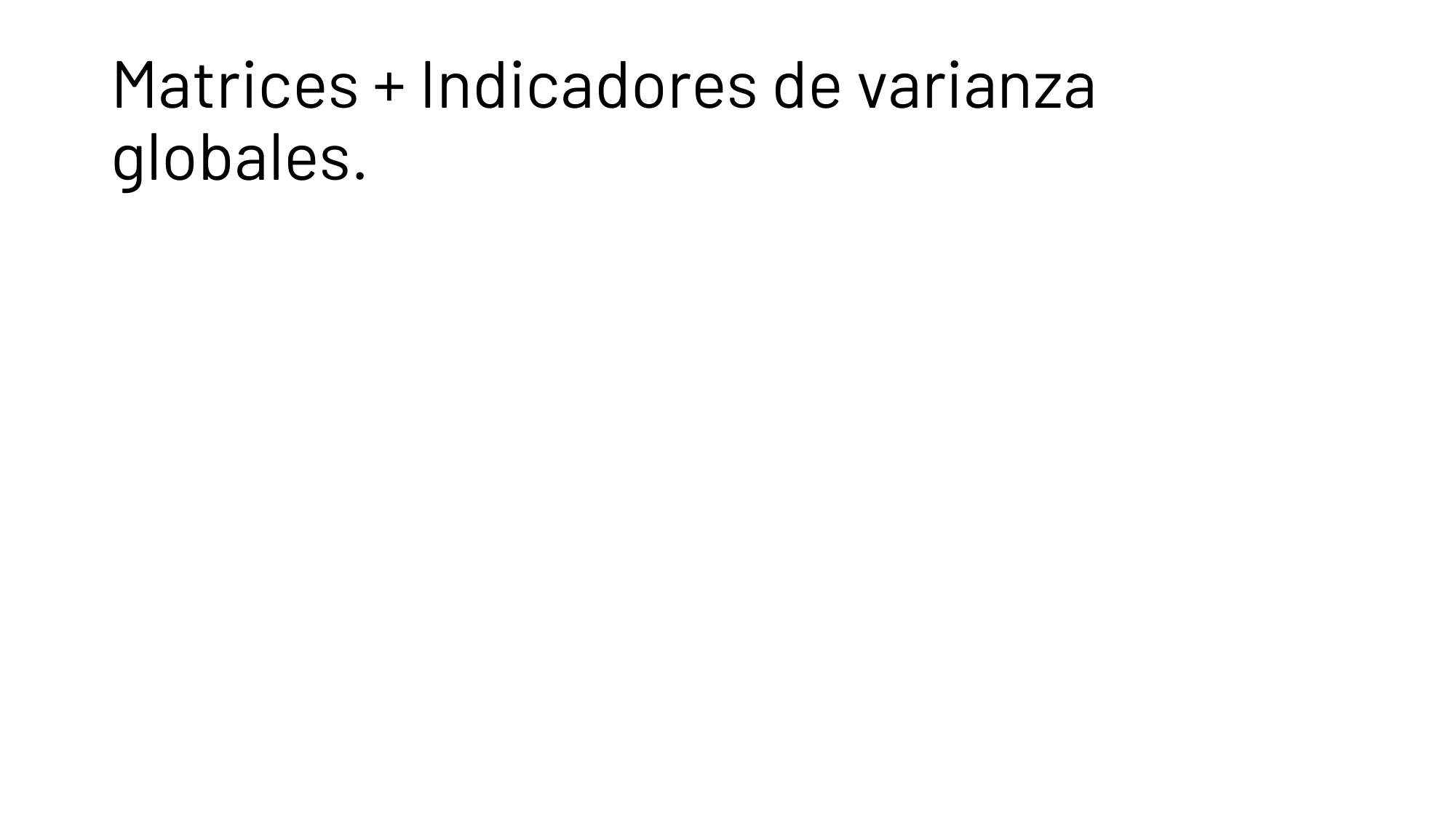

# Matrices + Indicadores de varianza globales.